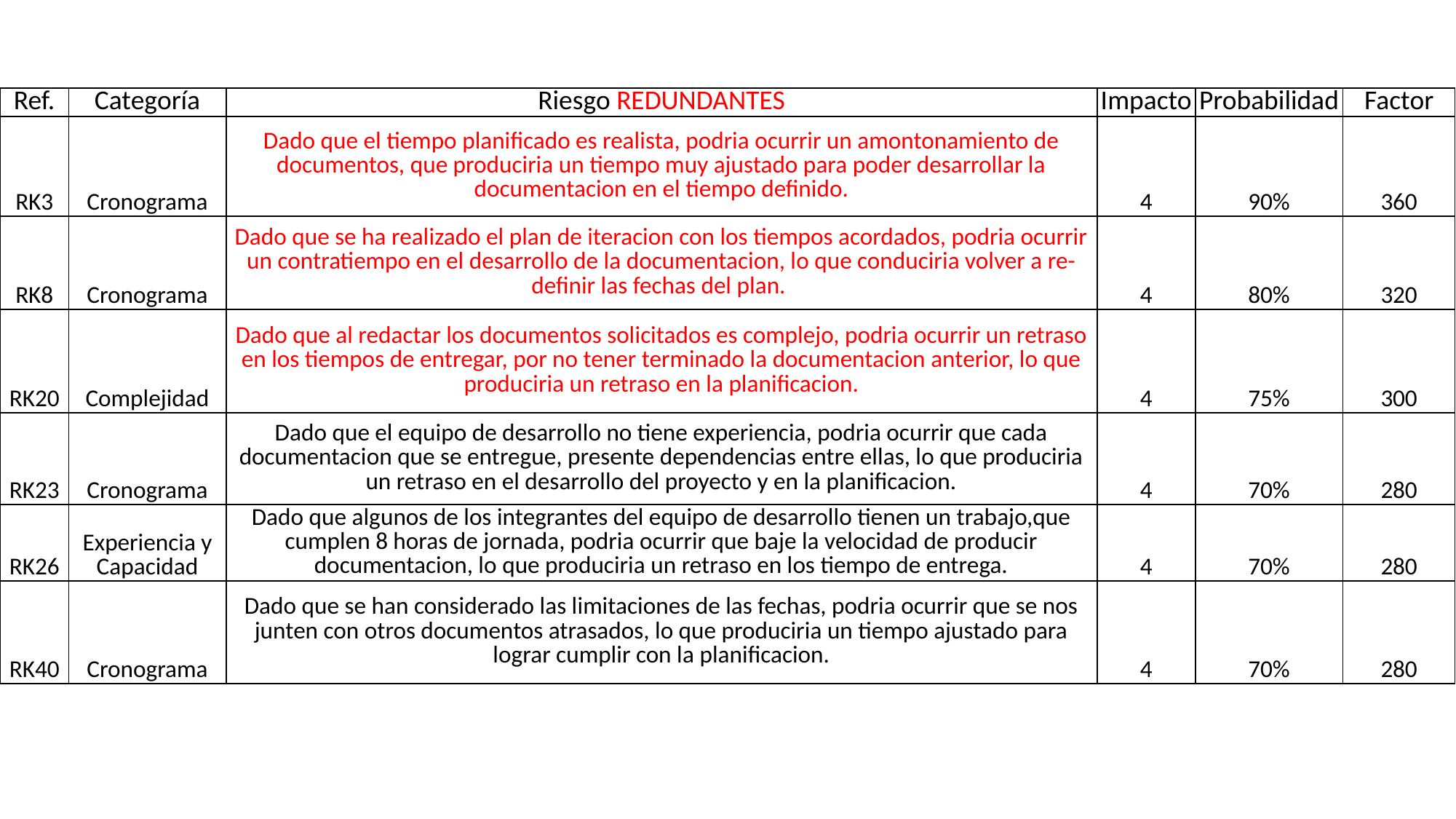

| Ref. | Categoría | Riesgo REDUNDANTES | Impacto | Probabilidad | Factor |
| --- | --- | --- | --- | --- | --- |
| RK3 | Cronograma | Dado que el tiempo planificado es realista, podria ocurrir un amontonamiento de documentos, que produciria un tiempo muy ajustado para poder desarrollar la documentacion en el tiempo definido. | 4 | 90% | 360 |
| RK8 | Cronograma | Dado que se ha realizado el plan de iteracion con los tiempos acordados, podria ocurrir un contratiempo en el desarrollo de la documentacion, lo que conduciria volver a re-definir las fechas del plan. | 4 | 80% | 320 |
| RK20 | Complejidad | Dado que al redactar los documentos solicitados es complejo, podria ocurrir un retraso en los tiempos de entregar, por no tener terminado la documentacion anterior, lo que produciria un retraso en la planificacion. | 4 | 75% | 300 |
| RK23 | Cronograma | Dado que el equipo de desarrollo no tiene experiencia, podria ocurrir que cada documentacion que se entregue, presente dependencias entre ellas, lo que produciria un retraso en el desarrollo del proyecto y en la planificacion. | 4 | 70% | 280 |
| RK26 | Experiencia y Capacidad | Dado que algunos de los integrantes del equipo de desarrollo tienen un trabajo,que cumplen 8 horas de jornada, podria ocurrir que baje la velocidad de producir documentacion, lo que produciria un retraso en los tiempo de entrega. | 4 | 70% | 280 |
| RK40 | Cronograma | Dado que se han considerado las limitaciones de las fechas, podria ocurrir que se nos junten con otros documentos atrasados, lo que produciria un tiempo ajustado para lograr cumplir con la planificacion. | 4 | 70% | 280 |